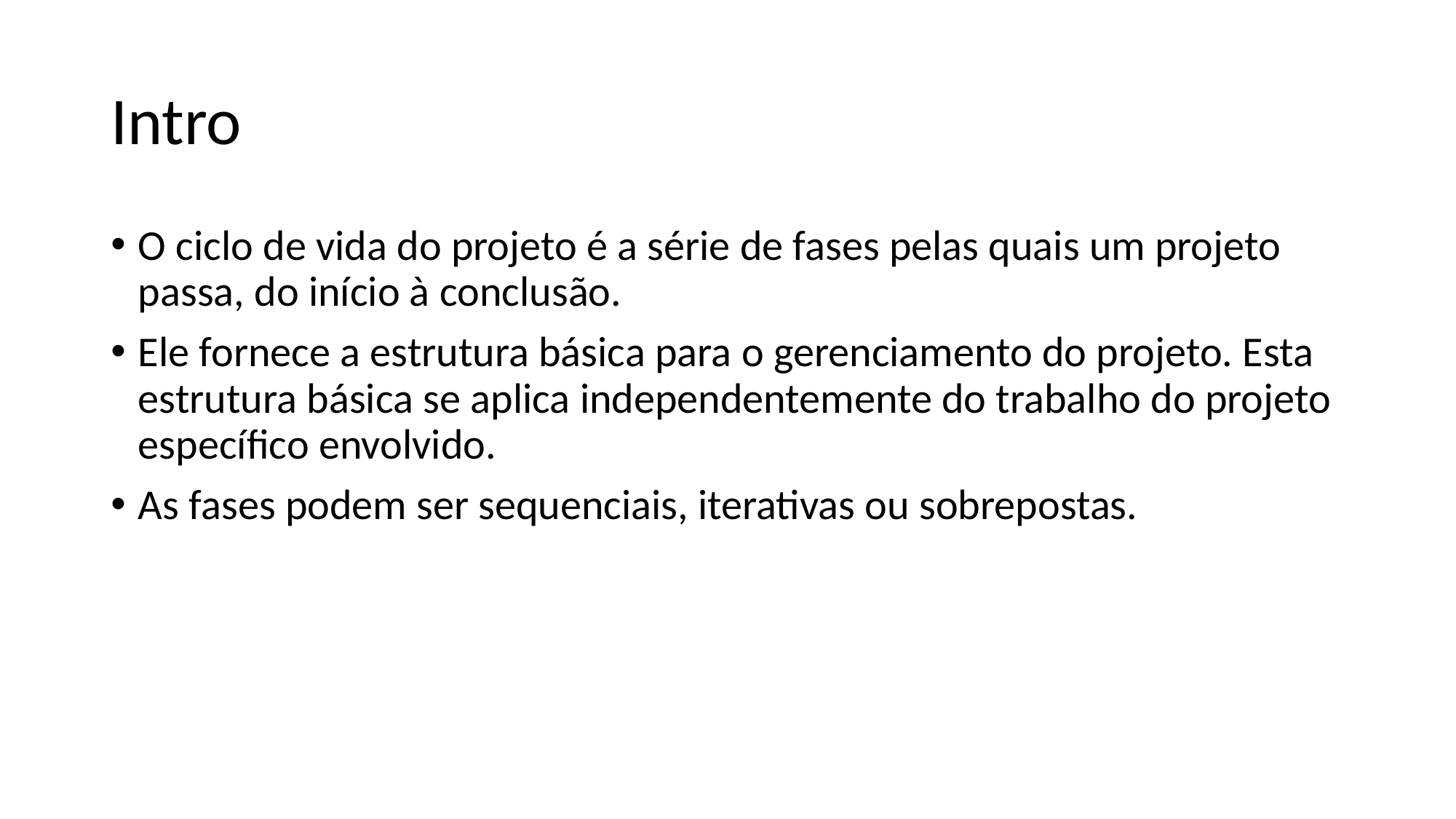

# Intro
O ciclo de vida do projeto é a série de fases pelas quais um projeto passa, do início à conclusão.
Ele fornece a estrutura básica para o gerenciamento do projeto. Esta estrutura básica se aplica independentemente do trabalho do projeto específico envolvido.
As fases podem ser sequenciais, iterativas ou sobrepostas.